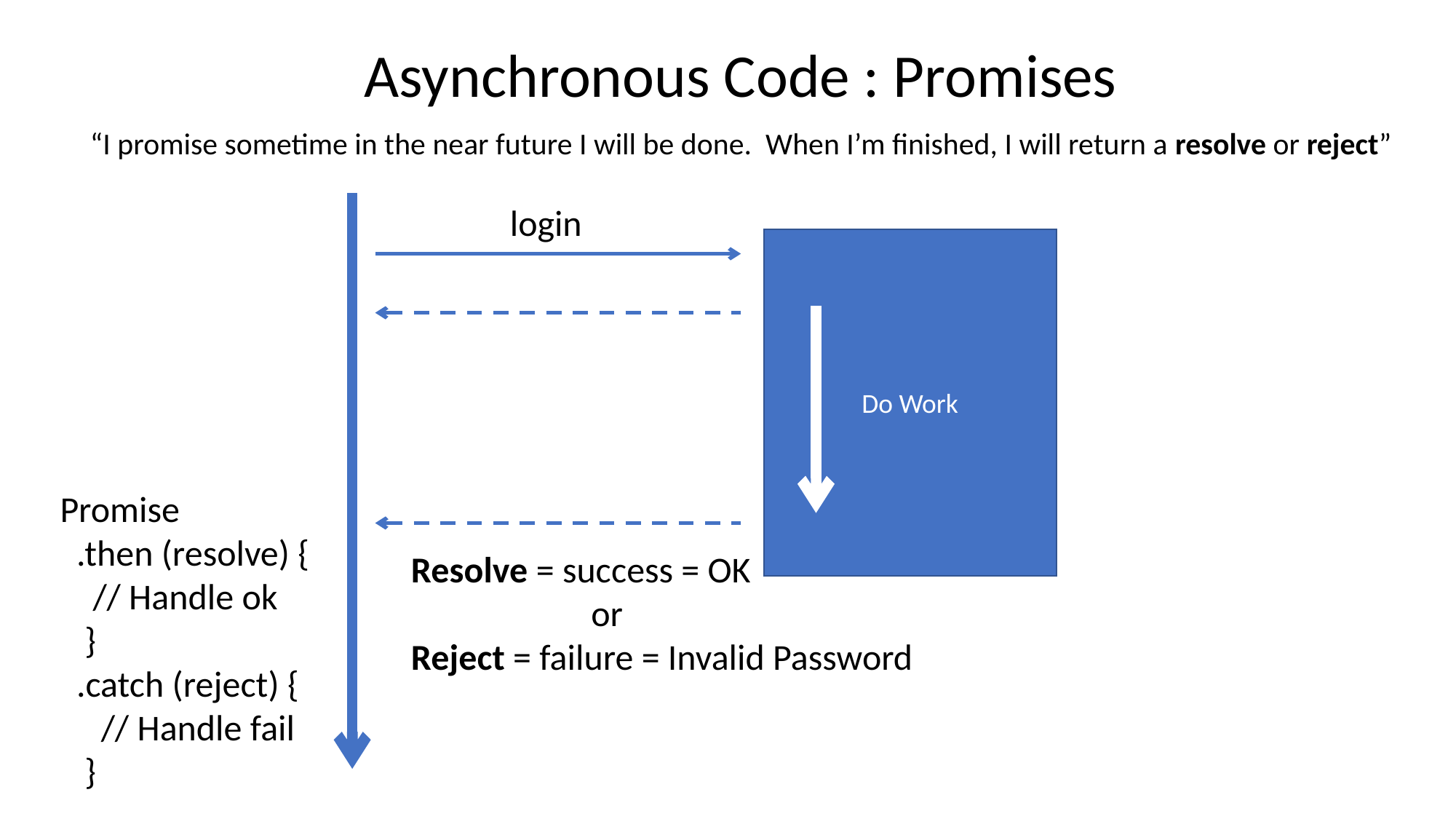

Asynchronous Code : Promises
“I promise sometime in the near future I will be done.  When I’m finished, I will return a resolve or reject”
login
Do Work
Promise
  .then (resolve) {
    // Handle ok
   }
  .catch (reject) {
     // Handle fail
   }
Resolve = success = OK
                      or
Reject = failure = Invalid Password